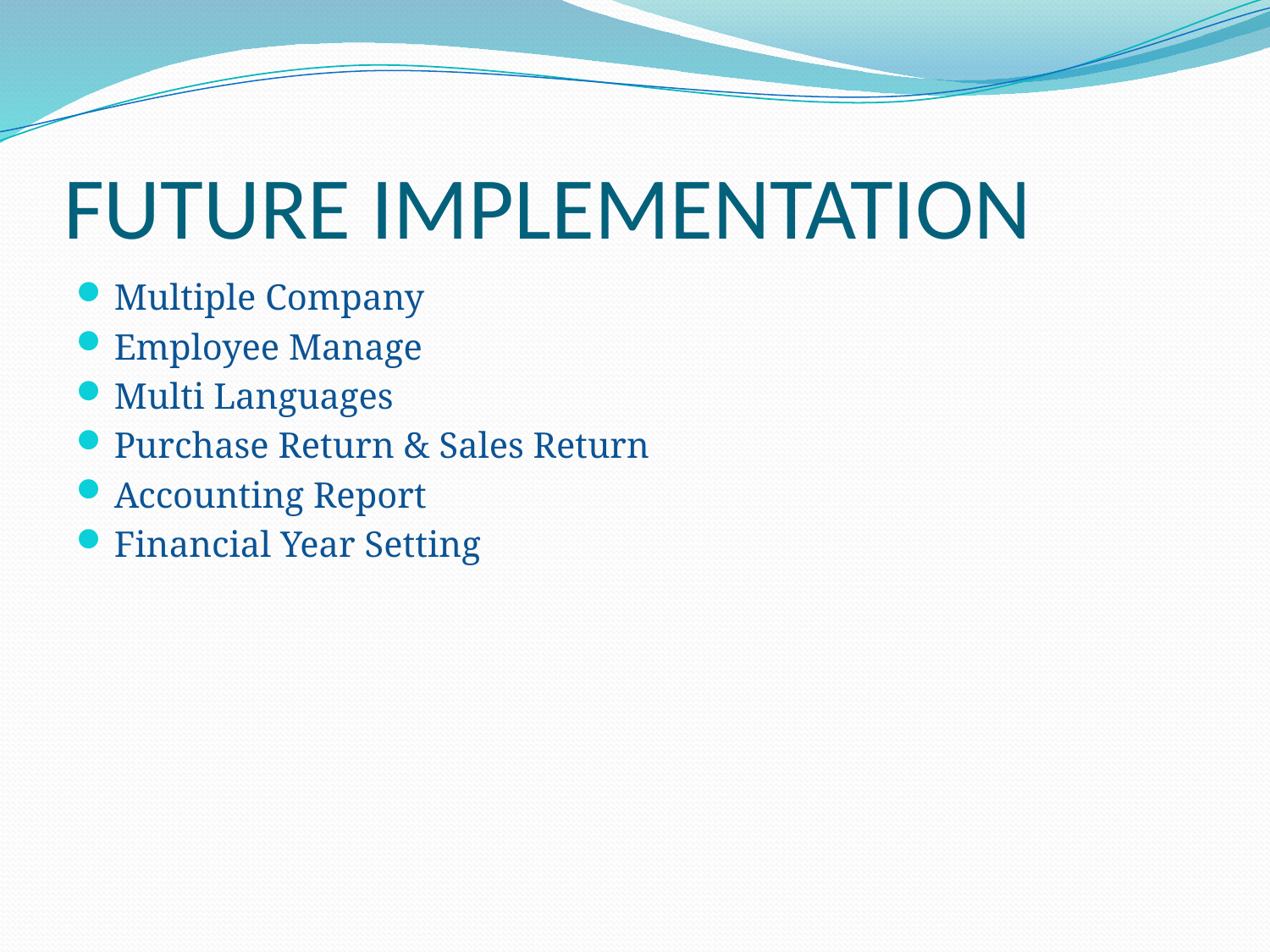

# FUTURE IMPLEMENTATION
Multiple Company
Employee Manage
Multi Languages
Purchase Return & Sales Return
Accounting Report
Financial Year Setting